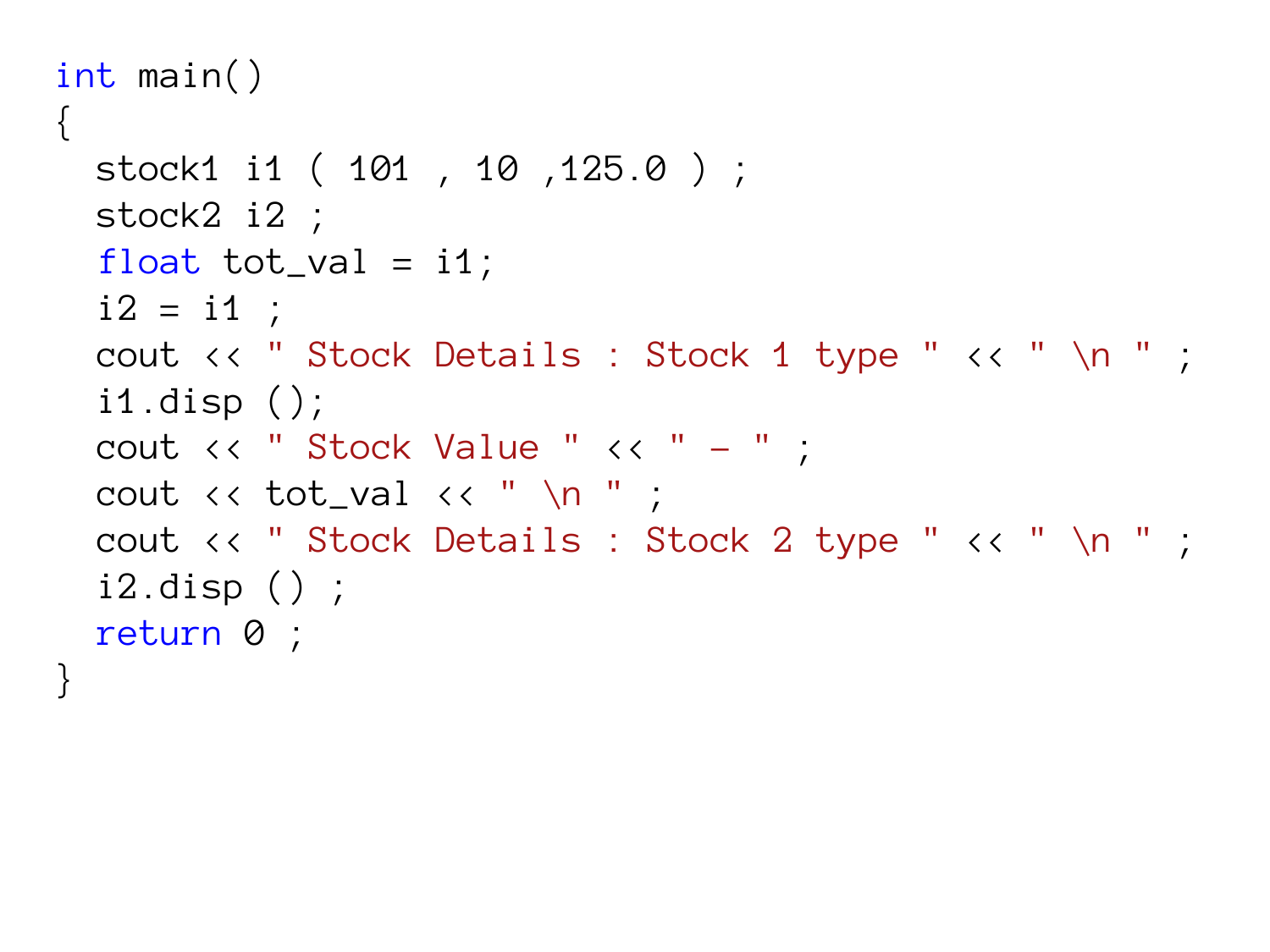

int main()
{
  stock1 i1 ( 101 , 10 ,125.0 ) ;
  stock2 i2 ;
  float tot_val = i1;
  i2 = i1 ;
  cout << " Stock Details : Stock 1 type " << " \n " ;
  i1.disp ();
  cout << " Stock Value " << " - " ;
  cout << tot_val << " \n " ;
  cout << " Stock Details : Stock 2 type " << " \n " ;
  i2.disp () ;
  return 0 ;
}